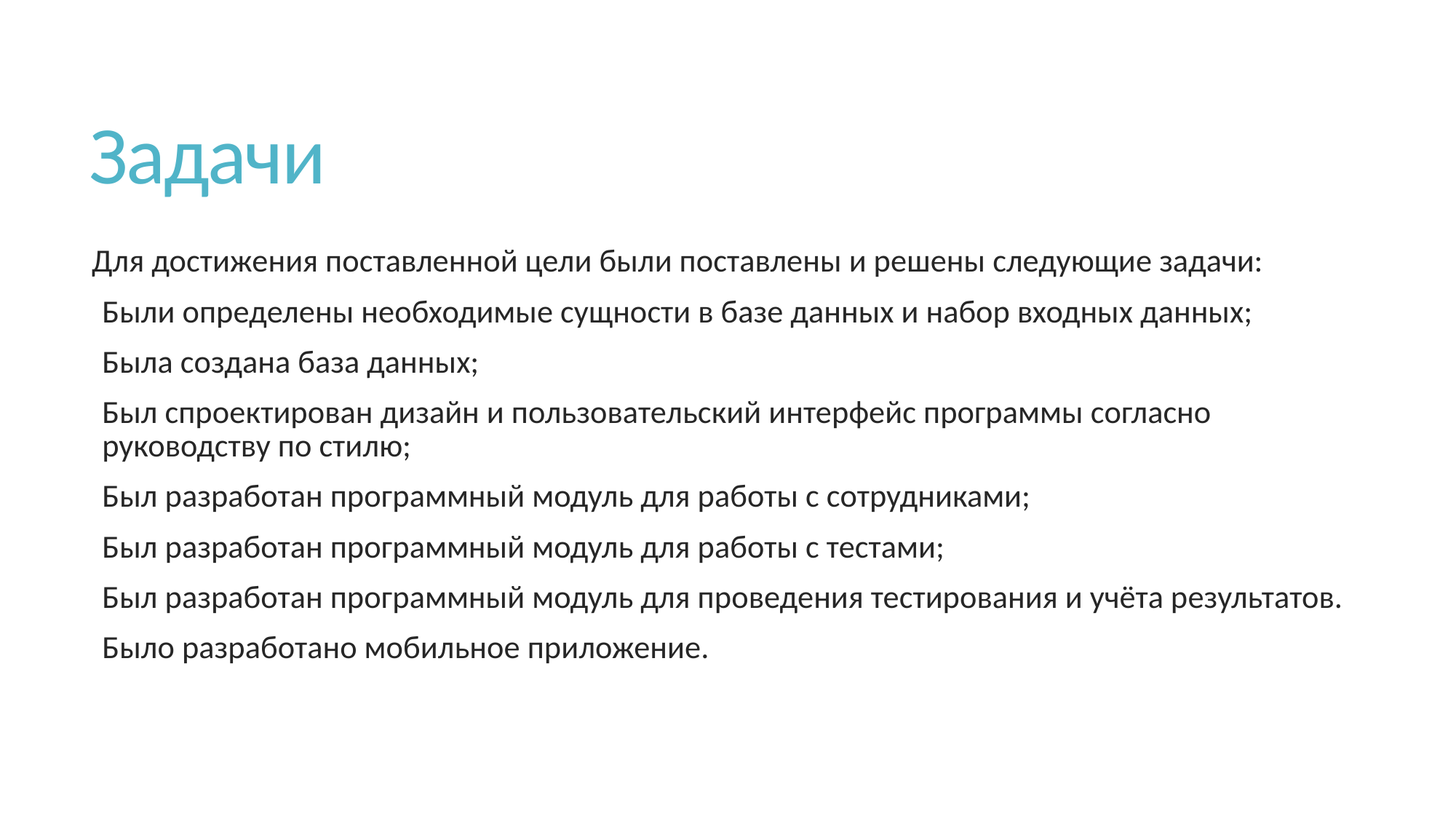

# Задачи
Для достижения поставленной цели были поставлены и решены следующие задачи:
Были определены необходимые сущности в базе данных и набор входных данных;
Была создана база данных;
Был спроектирован дизайн и пользовательский интерфейс программы согласно руководству по стилю;
Был разработан программный модуль для работы с сотрудниками;
Был разработан программный модуль для работы с тестами;
Был разработан программный модуль для проведения тестирования и учёта результатов.
Было разработано мобильное приложение.